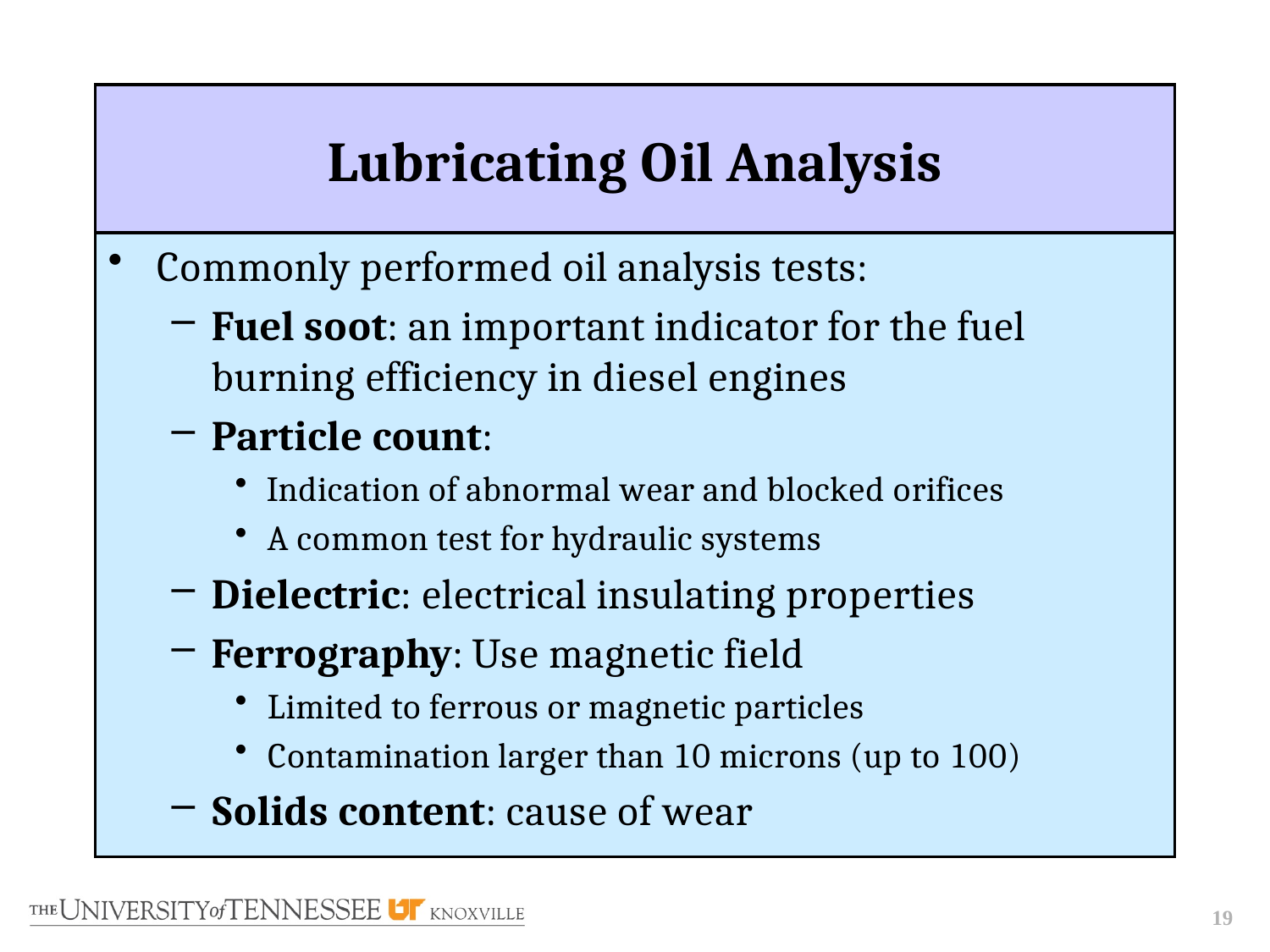

# Lubricating Oil Analysis
Commonly performed oil analysis tests:
Fuel soot: an important indicator for the fuel burning efficiency in diesel engines
Particle count:
Indication of abnormal wear and blocked orifices
A common test for hydraulic systems
Dielectric: electrical insulating properties
Ferrography: Use magnetic field
Limited to ferrous or magnetic particles
Contamination larger than 10 microns (up to 100)
Solids content: cause of wear

19